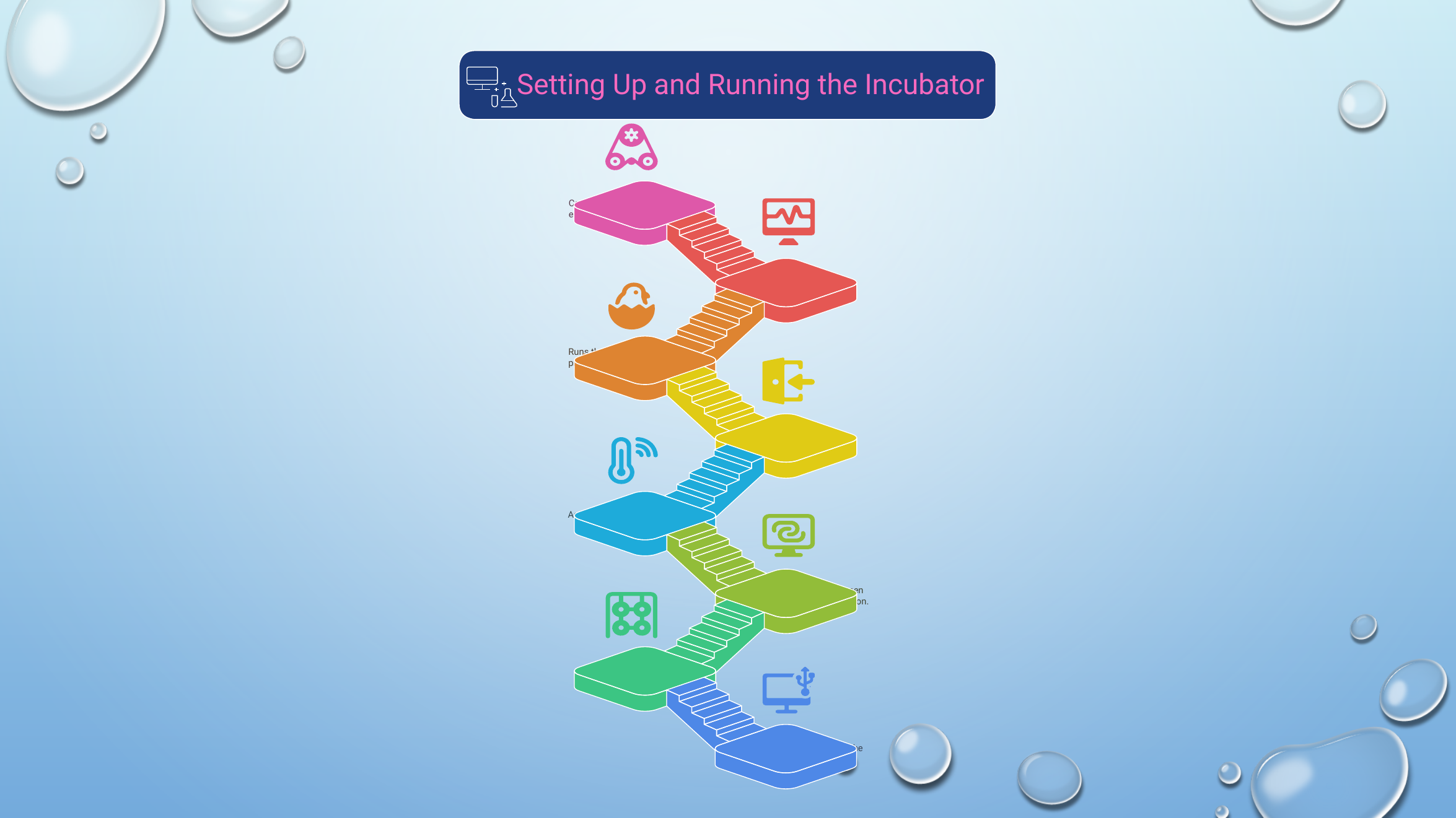

Setting Up and Running the Incubator

8
Controls the motor for
egg turning and other
functions.

Drive Motor

Updates the LCD with
current status and sensor
readings.
7
Display
Information

Runs the hatching
process if the hatch state
is high.

Execute Hatch
Function

6

Monitors the hatch pin to
determine if hatching is in
progress.
5
Check Hatch State

Activates temperature and
humidity sensors.

4
Begin Sensors

Initializes the LCD screen
for displaying information.
3
Start LCD

Sets up input and output
pins for various
components.

2
Configure Pins

Establishes
communication with the
serial port.
Initialize Serial
1